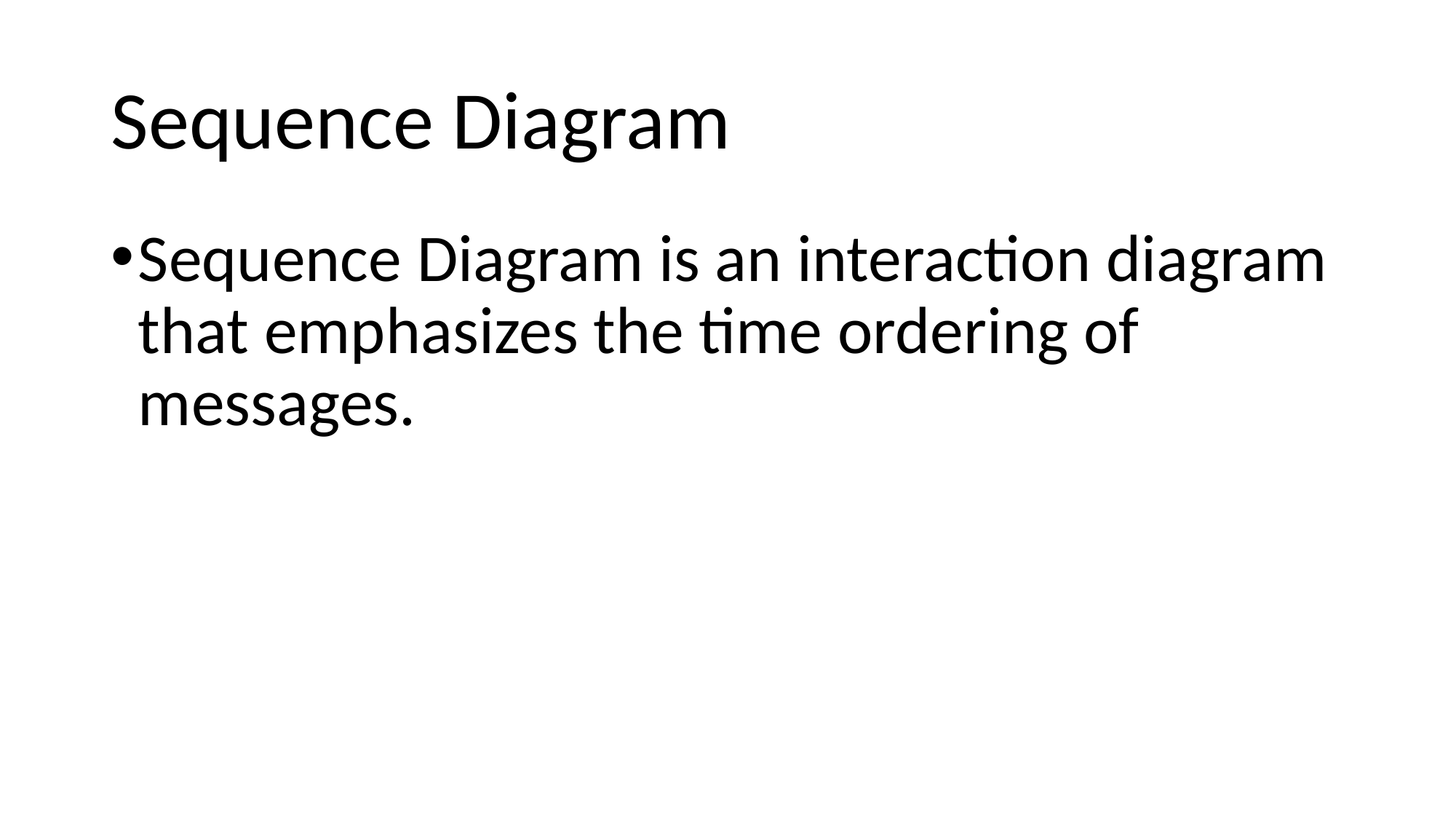

# Sequence Diagram
Sequence Diagram is an interaction diagram that emphasizes the time ordering of messages.